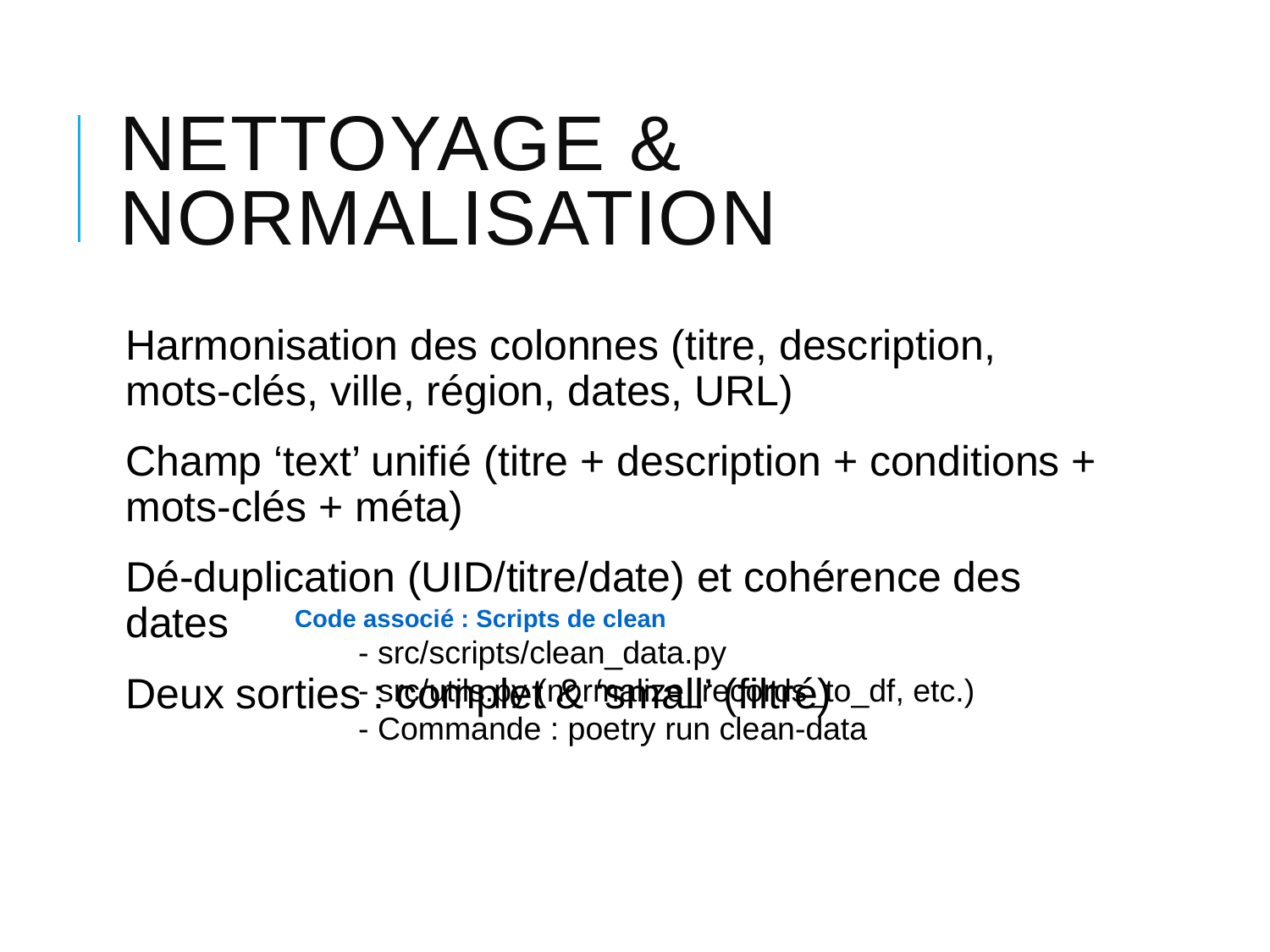

# Nettoyage & normalisation
Harmonisation des colonnes (titre, description, mots-clés, ville, région, dates, URL)
Champ ‘text’ unifié (titre + description + conditions + mots-clés + méta)
Dé-duplication (UID/titre/date) et cohérence des dates
Deux sorties : complet & ‘small’ (filtré)
Code associé : Scripts de clean
- src/scripts/clean_data.py
- src/utils.py (normalize_records_to_df, etc.)
- Commande : poetry run clean-data